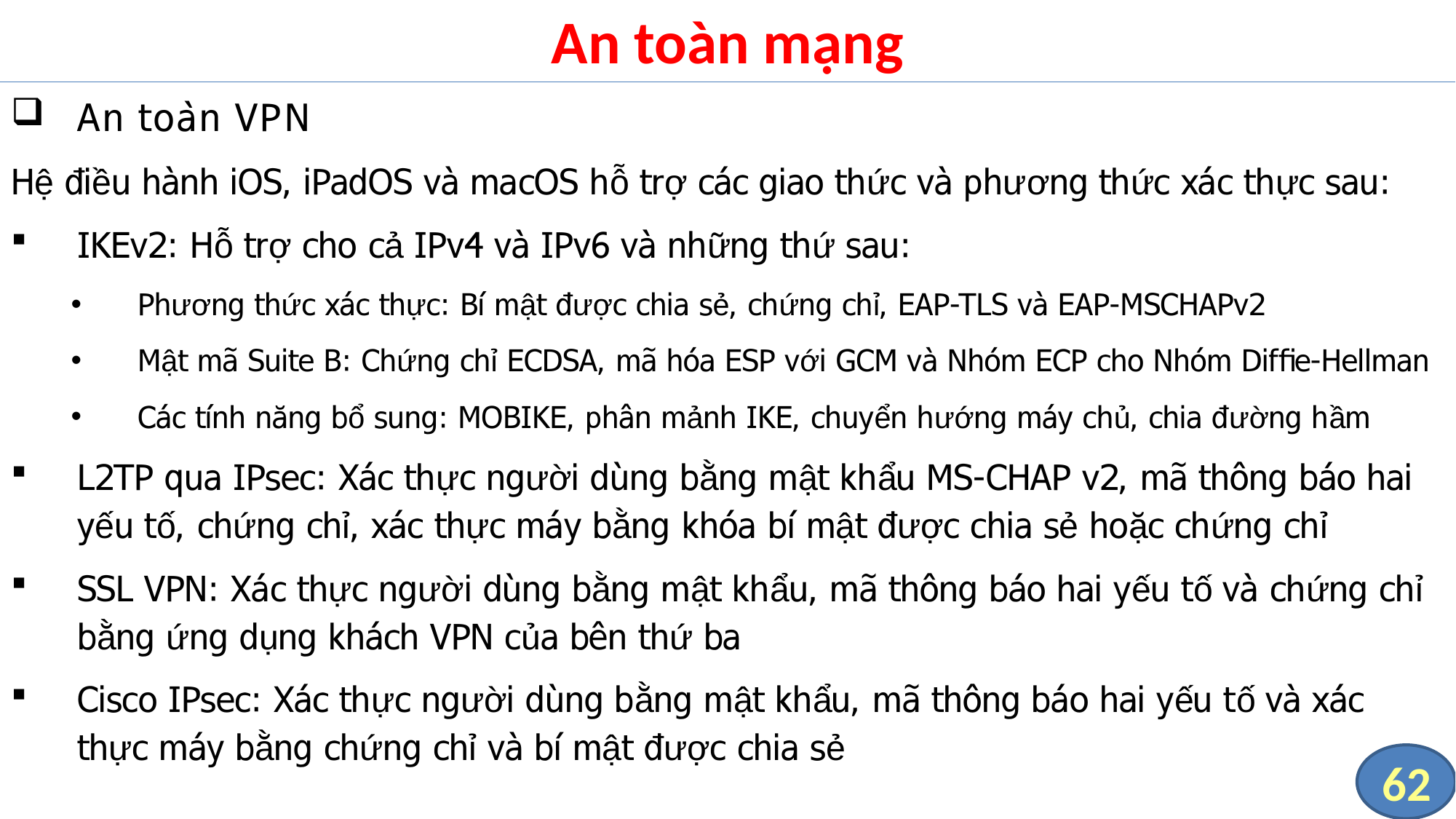

# An toàn mạng
An toàn VPN
Hệ điều hành iOS, iPadOS và macOS hỗ trợ các giao thức và phương thức xác thực sau:
IKEv2: Hỗ trợ cho cả IPv4 và IPv6 và những thứ sau:
Phương thức xác thực: Bí mật được chia sẻ, chứng chỉ, EAP-TLS và EAP-MSCHAPv2
Mật mã Suite B: Chứng chỉ ECDSA, mã hóa ESP với GCM và Nhóm ECP cho Nhóm Diffie-Hellman
Các tính năng bổ sung: MOBIKE, phân mảnh IKE, chuyển hướng máy chủ, chia đường hầm
L2TP qua IPsec: Xác thực người dùng bằng mật khẩu MS-CHAP v2, mã thông báo hai yếu tố, chứng chỉ, xác thực máy bằng khóa bí mật được chia sẻ hoặc chứng chỉ
SSL VPN: Xác thực người dùng bằng mật khẩu, mã thông báo hai yếu tố và chứng chỉ bằng ứng dụng khách VPN của bên thứ ba
Cisco IPsec: Xác thực người dùng bằng mật khẩu, mã thông báo hai yếu tố và xác thực máy bằng chứng chỉ và bí mật được chia sẻ
62